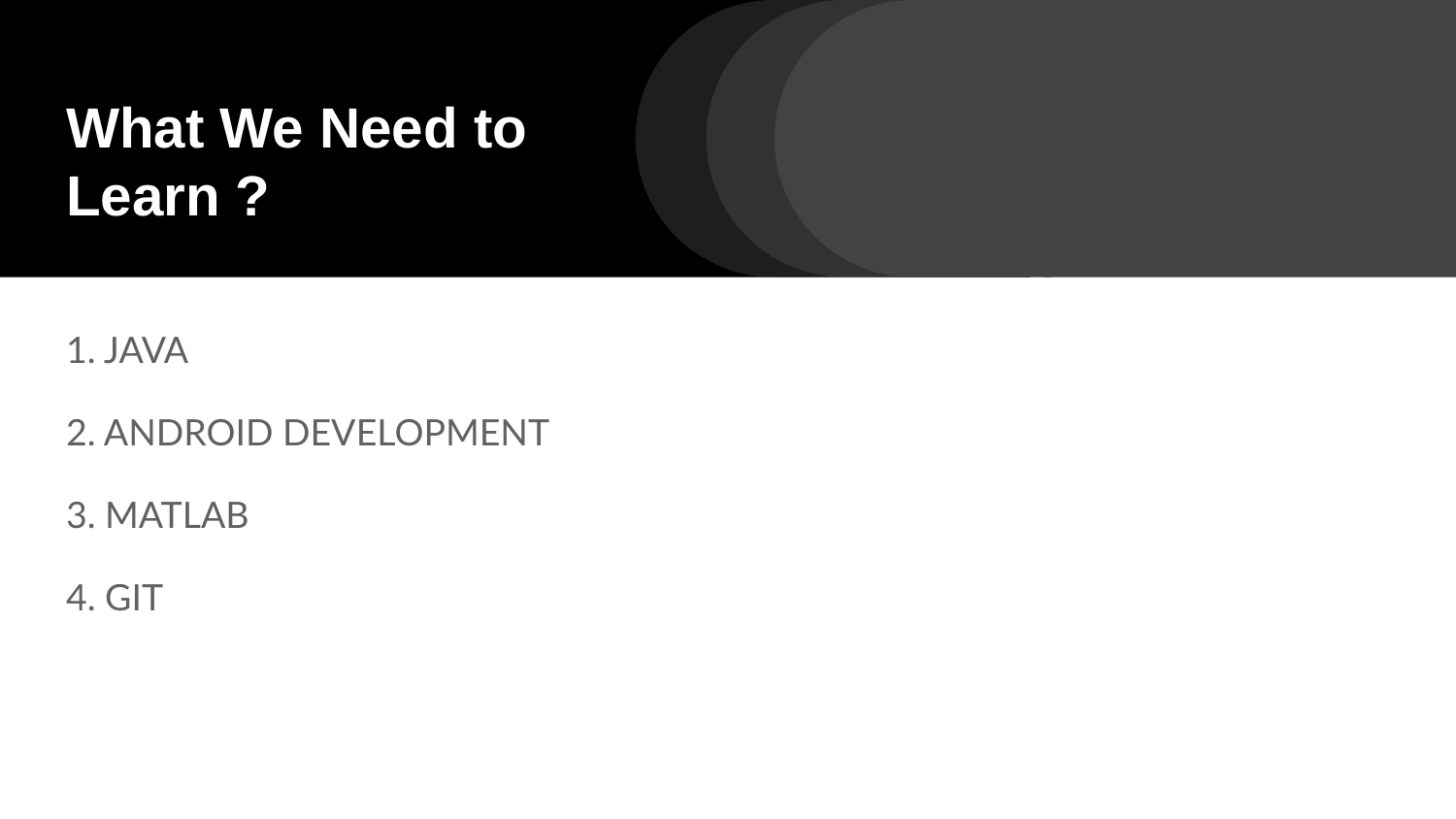

# What We Need to Learn ?
1. JAVA
2. ANDROID DEVELOPMENT
3. MATLAB
4. GIT